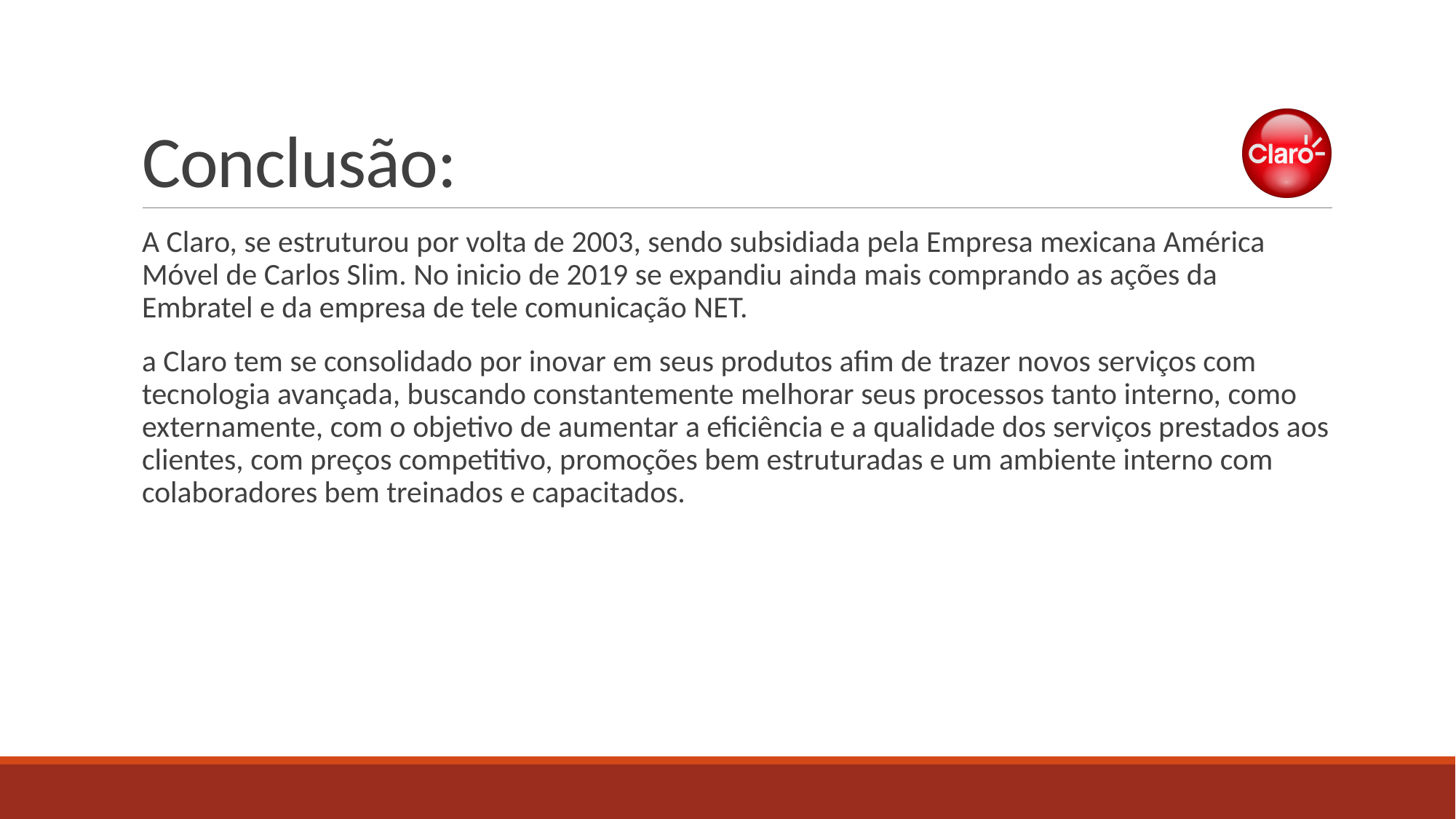

# Conclusão:
A Claro, se estruturou por volta de 2003, sendo subsidiada pela Empresa mexicana América Móvel de Carlos Slim. No inicio de 2019 se expandiu ainda mais comprando as ações da Embratel e da empresa de tele comunicação NET.
a Claro tem se consolidado por inovar em seus produtos afim de trazer novos serviços com tecnologia avançada, buscando constantemente melhorar seus processos tanto interno, como externamente, com o objetivo de aumentar a eficiência e a qualidade dos serviços prestados aos clientes, com preços competitivo, promoções bem estruturadas e um ambiente interno com colaboradores bem treinados e capacitados.